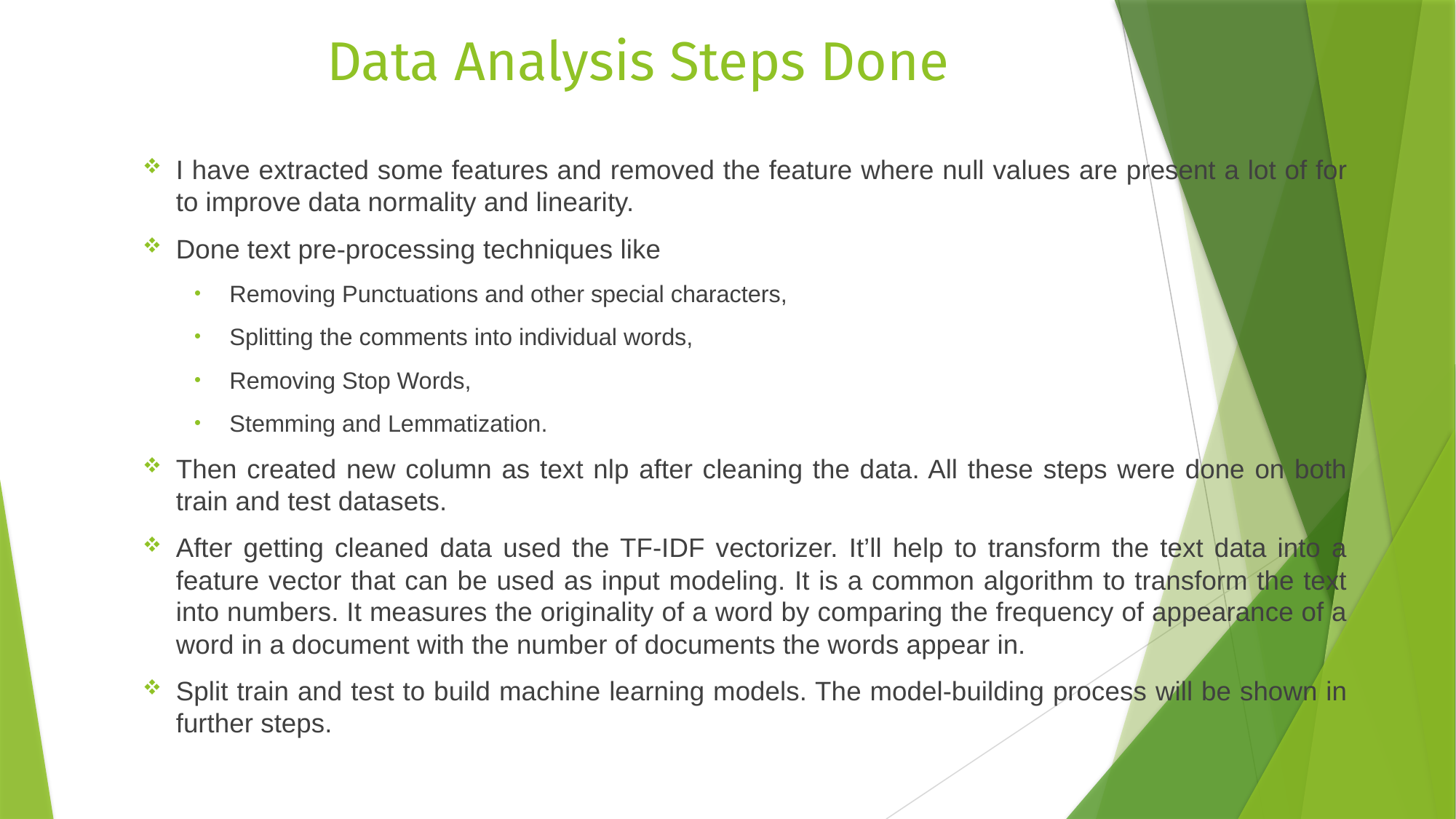

# Data Analysis Steps Done
I have extracted some features and removed the feature where null values are present a lot of for to improve data normality and linearity.
Done text pre-processing techniques like
Removing Punctuations and other special characters,
Splitting the comments into individual words,
Removing Stop Words,
Stemming and Lemmatization.
Then created new column as text nlp after cleaning the data. All these steps were done on both train and test datasets.
After getting cleaned data used the TF-IDF vectorizer. It’ll help to transform the text data into a feature vector that can be used as input modeling. It is a common algorithm to transform the text into numbers. It measures the originality of a word by comparing the frequency of appearance of a word in a document with the number of documents the words appear in.
Split train and test to build machine learning models. The model-building process will be shown in further steps.